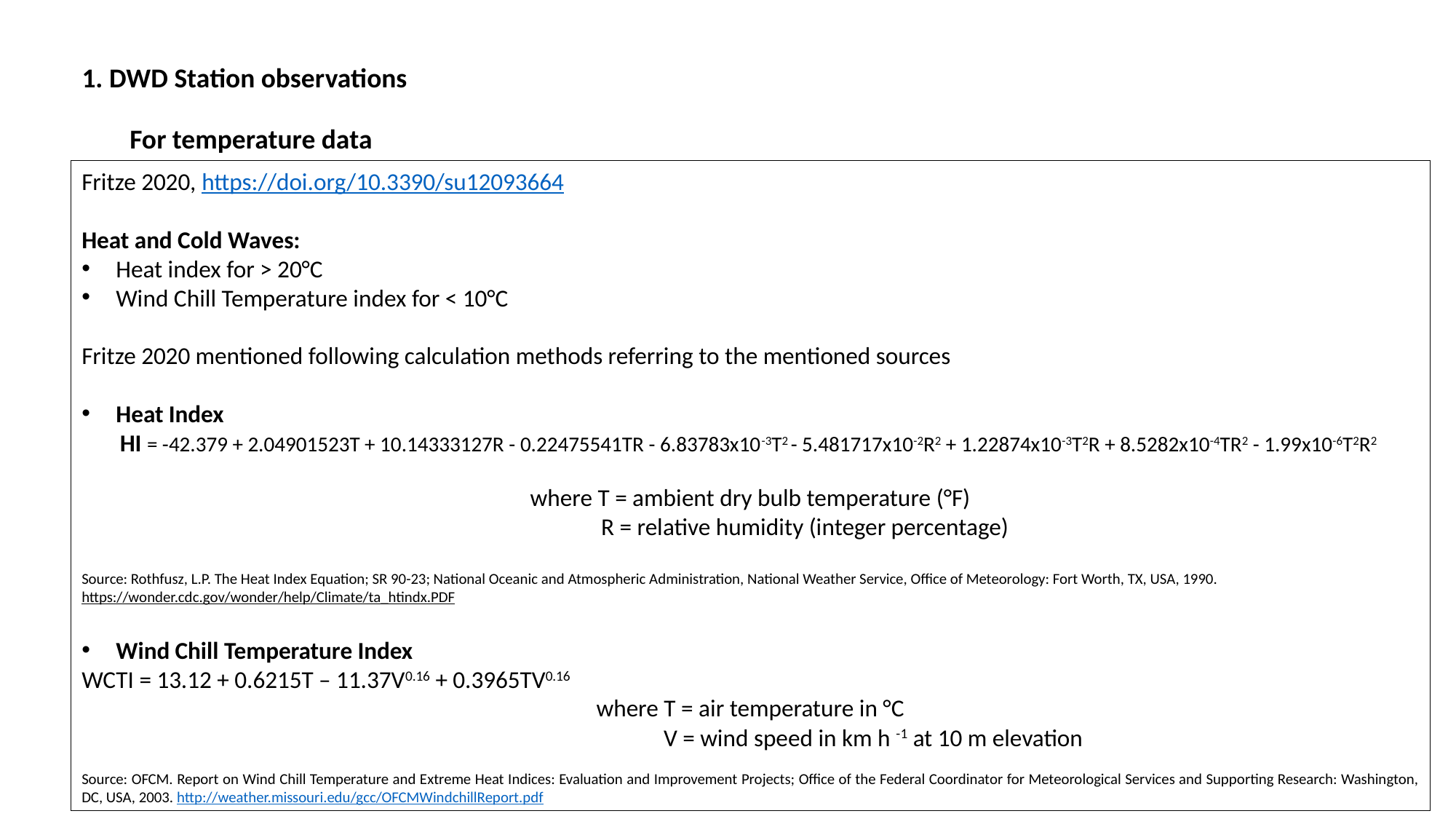

1. DWD Station observations
For temperature data
Fritze 2020, https://doi.org/10.3390/su12093664

Heat and Cold Waves:
Heat index for > 20°C
Wind Chill Temperature index for < 10°C

Fritze 2020 mentioned following calculation methods referring to the mentioned sources

Heat Index
       HI = -42.379 + 2.04901523T + 10.14333127R - 0.22475541TR - 6.83783x10-3T2 - 5.481717x10-2R2 + 1.22874x10-3T2R + 8.5282x10-4TR2 - 1.99x10-6T2R2

where T = ambient dry bulb temperature (°F)
                    R = relative humidity (integer percentage)

Source: Rothfusz, L.P. The Heat Index Equation; SR 90-23; National Oceanic and Atmospheric Administration, National Weather Service, Office of Meteorology: Fort Worth, TX, USA, 1990.
https://wonder.cdc.gov/wonder/help/Climate/ta_htindx.PDF

Wind Chill Temperature Index
WCTI = 13.12 + 0.6215T – 11.37V0.16 + 0.3965TV0.16
where T = air temperature in °C
                                             V = wind speed in km h -1 at 10 m elevation

Source: OFCM. Report on Wind Chill Temperature and Extreme Heat Indices: Evaluation and Improvement Projects; Office of the Federal Coordinator for Meteorological Services and Supporting Research: Washington, DC, USA, 2003. http://weather.missouri.edu/gcc/OFCMWindchillReport.pdf